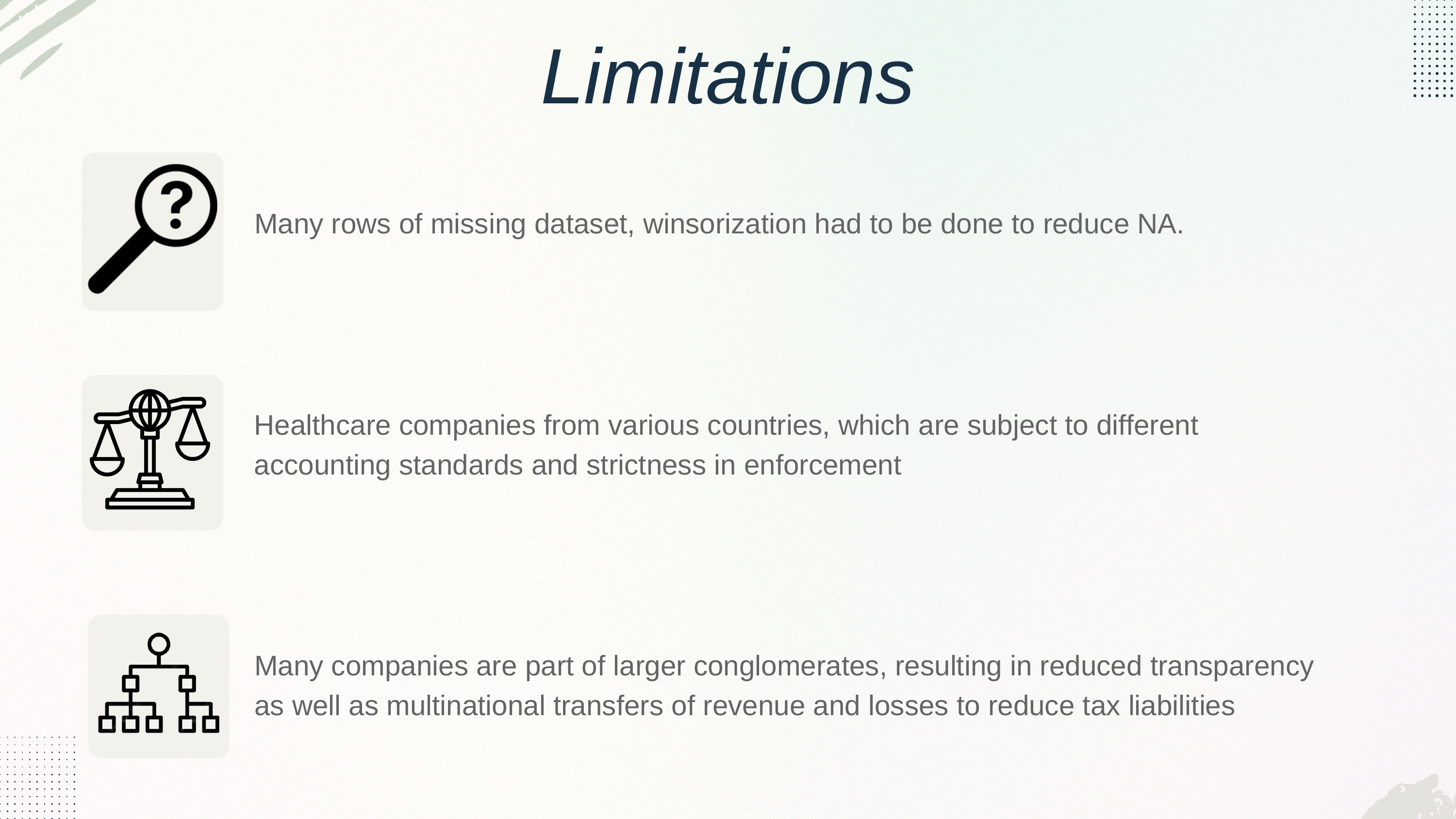

Limitations

Many rows of missing dataset, winsorization had to be done to reduce NA.

Healthcare companies from various countries, which are subject to different accounting standards and strictness in enforcement

Many companies are part of larger conglomerates, resulting in reduced transparency as well as multinational transfers of revenue and losses to reduce tax liabilities